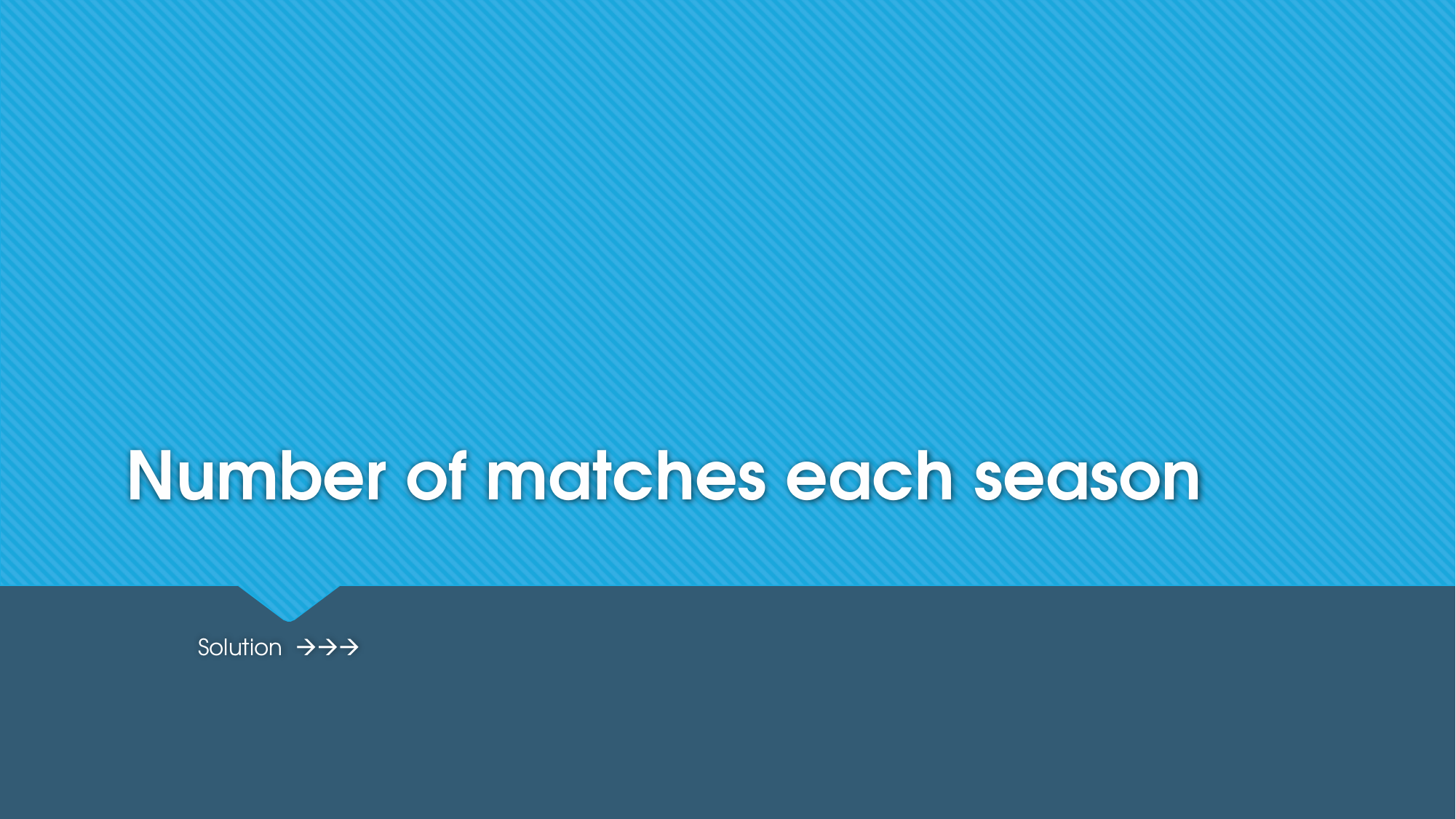

# Number of matches each season
																			Solution  🡪🡪🡪